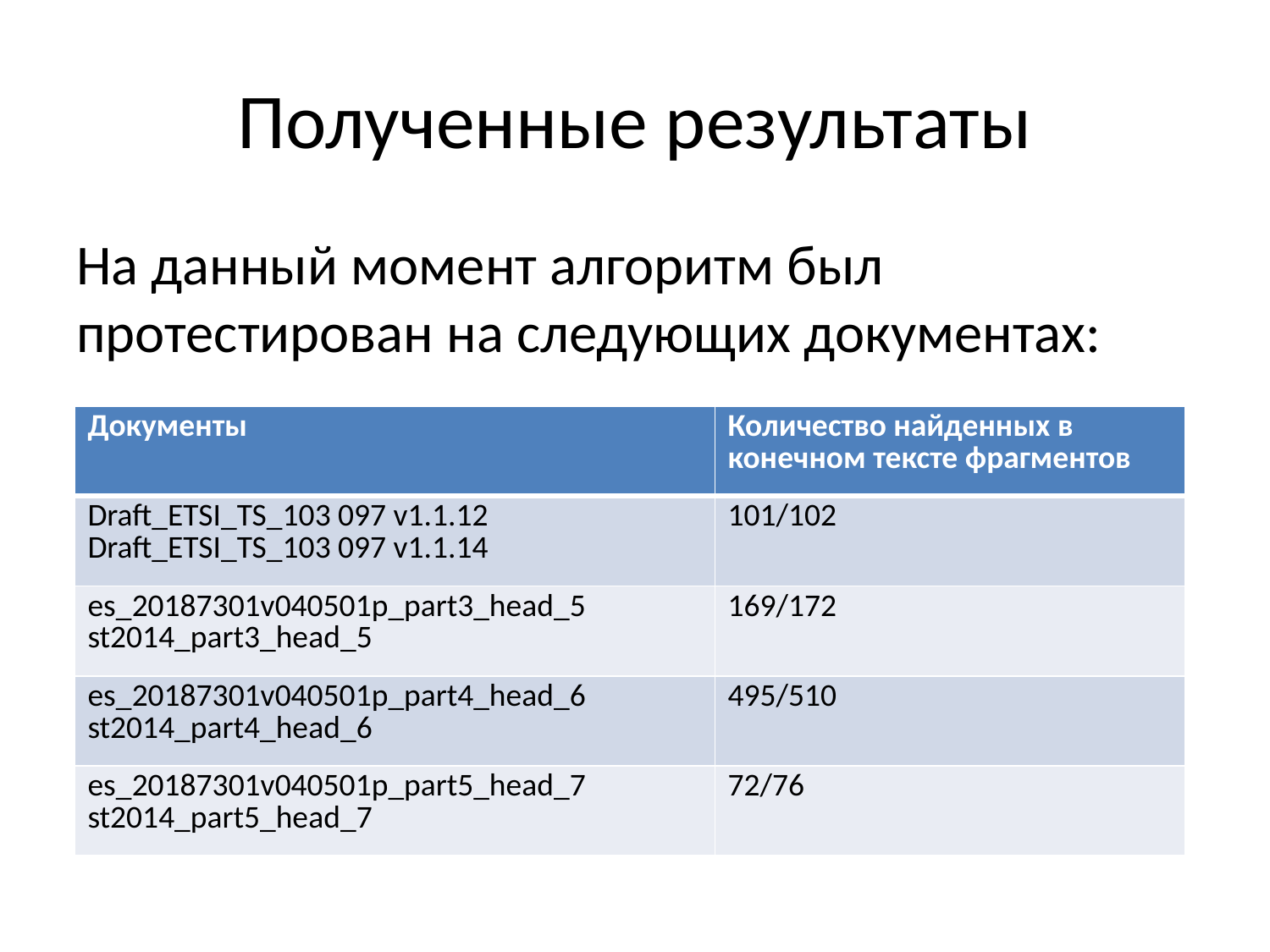

# Полученные результаты
На данный момент алгоритм был протестирован на следующих документах:

| Документы | Количество найденных в конечном тексте фрагментов |
| --- | --- |
| Draft\_ETSI\_TS\_103 097 v1.1.12 Draft\_ETSI\_TS\_103 097 v1.1.14 | 101/102 |
| es\_20187301v040501p\_part3\_head\_5 st2014\_part3\_head\_5 | 169/172 |
| es\_20187301v040501p\_part4\_head\_6 st2014\_part4\_head\_6 | 495/510 |
| es\_20187301v040501p\_part5\_head\_7 st2014\_part5\_head\_7 | 72/76 |